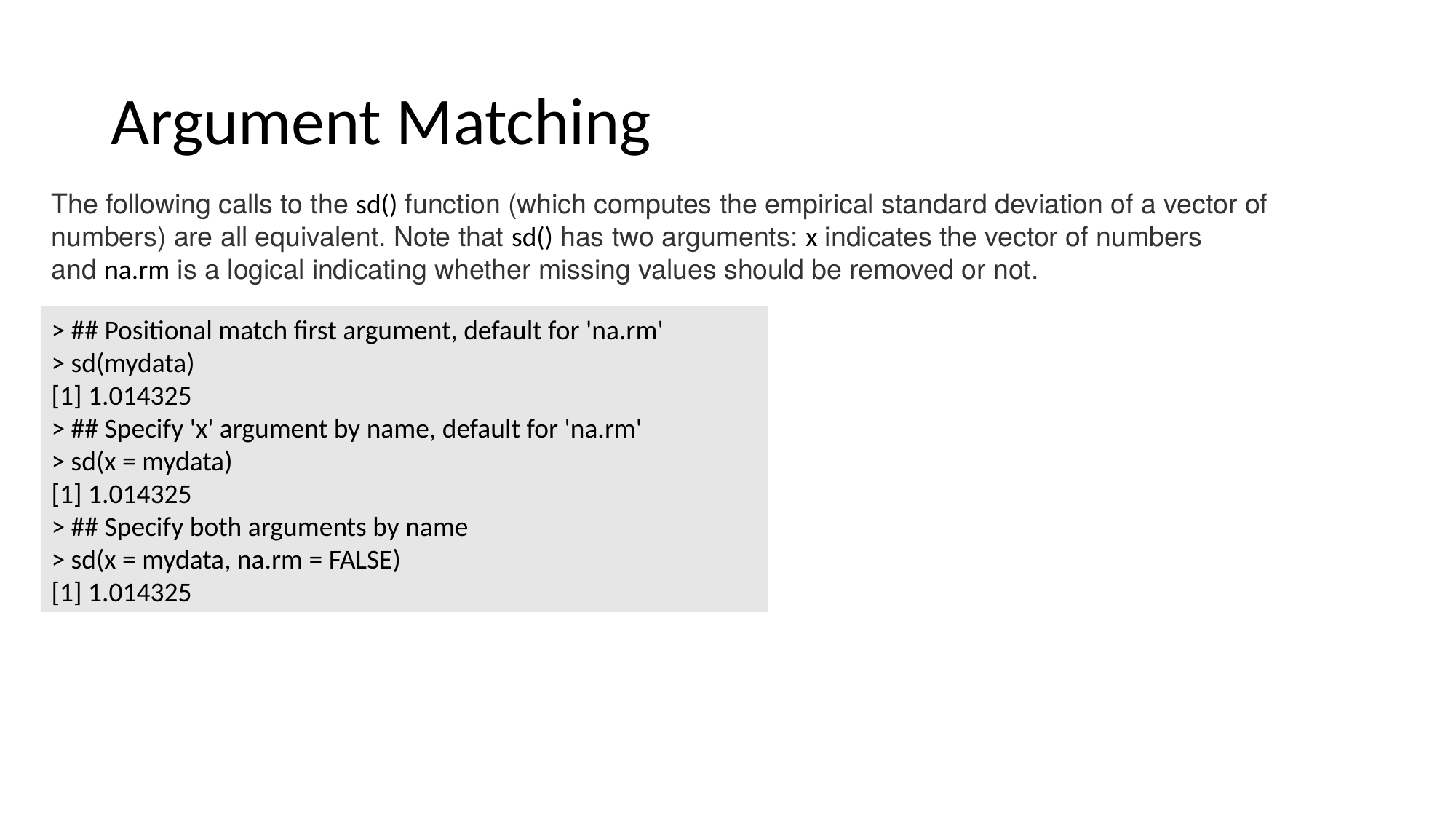

# Argument Matching
The following calls to the sd() function (which computes the empirical standard deviation of a vector of numbers) are all equivalent. Note that sd() has two arguments: x indicates the vector of numbers and na.rm is a logical indicating whether missing values should be removed or not.
> ## Positional match first argument, default for 'na.rm'
> sd(mydata)
[1] 1.014325
> ## Specify 'x' argument by name, default for 'na.rm'
> sd(x = mydata)
[1] 1.014325
> ## Specify both arguments by name
> sd(x = mydata, na.rm = FALSE)
[1] 1.014325